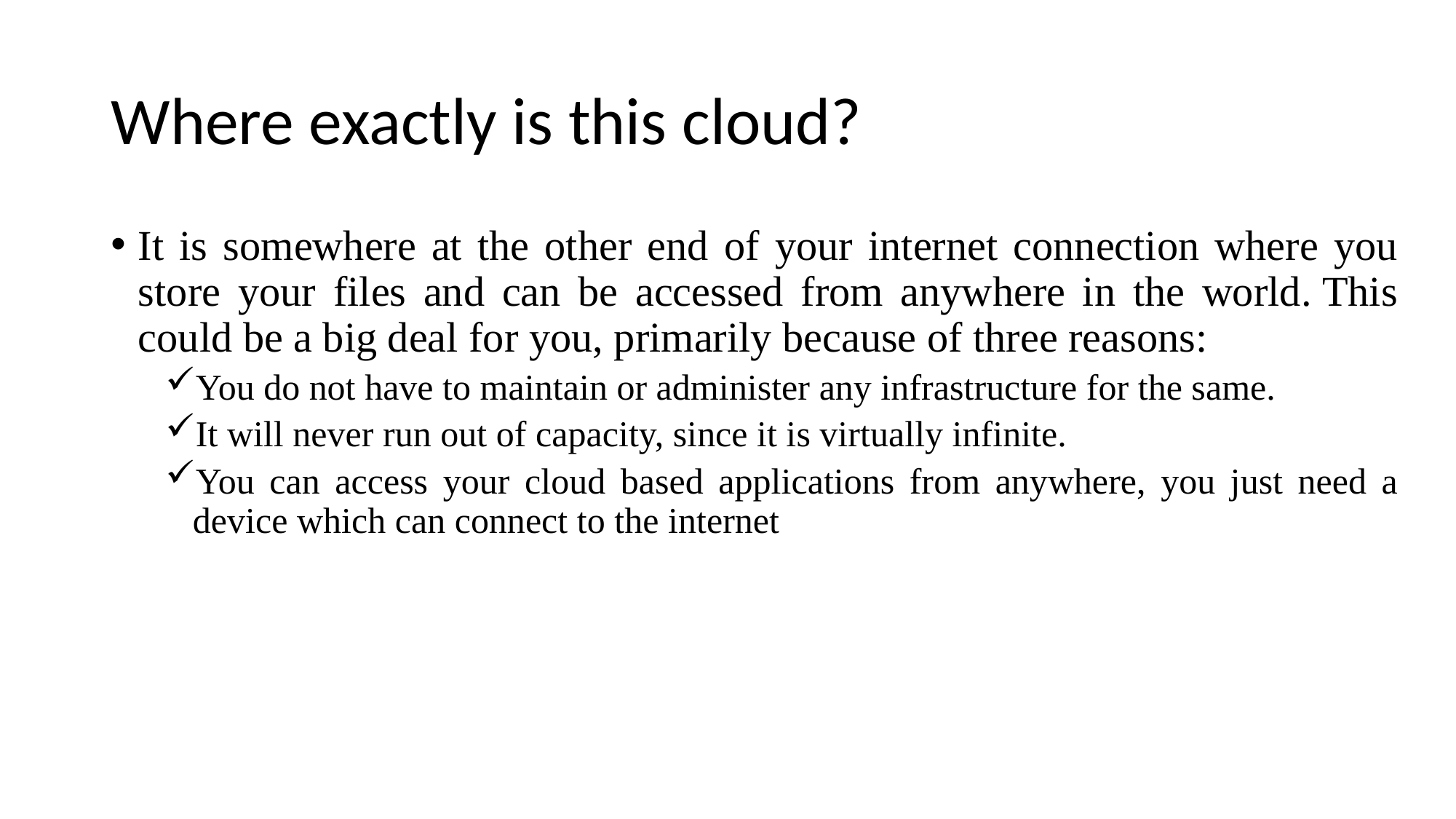

# Where exactly is this cloud?
It is somewhere at the other end of your internet connection where you store your files and can be accessed from anywhere in the world. This could be a big deal for you, primarily because of three reasons:
You do not have to maintain or administer any infrastructure for the same.
It will never run out of capacity, since it is virtually infinite.
You can access your cloud based applications from anywhere, you just need a device which can connect to the internet